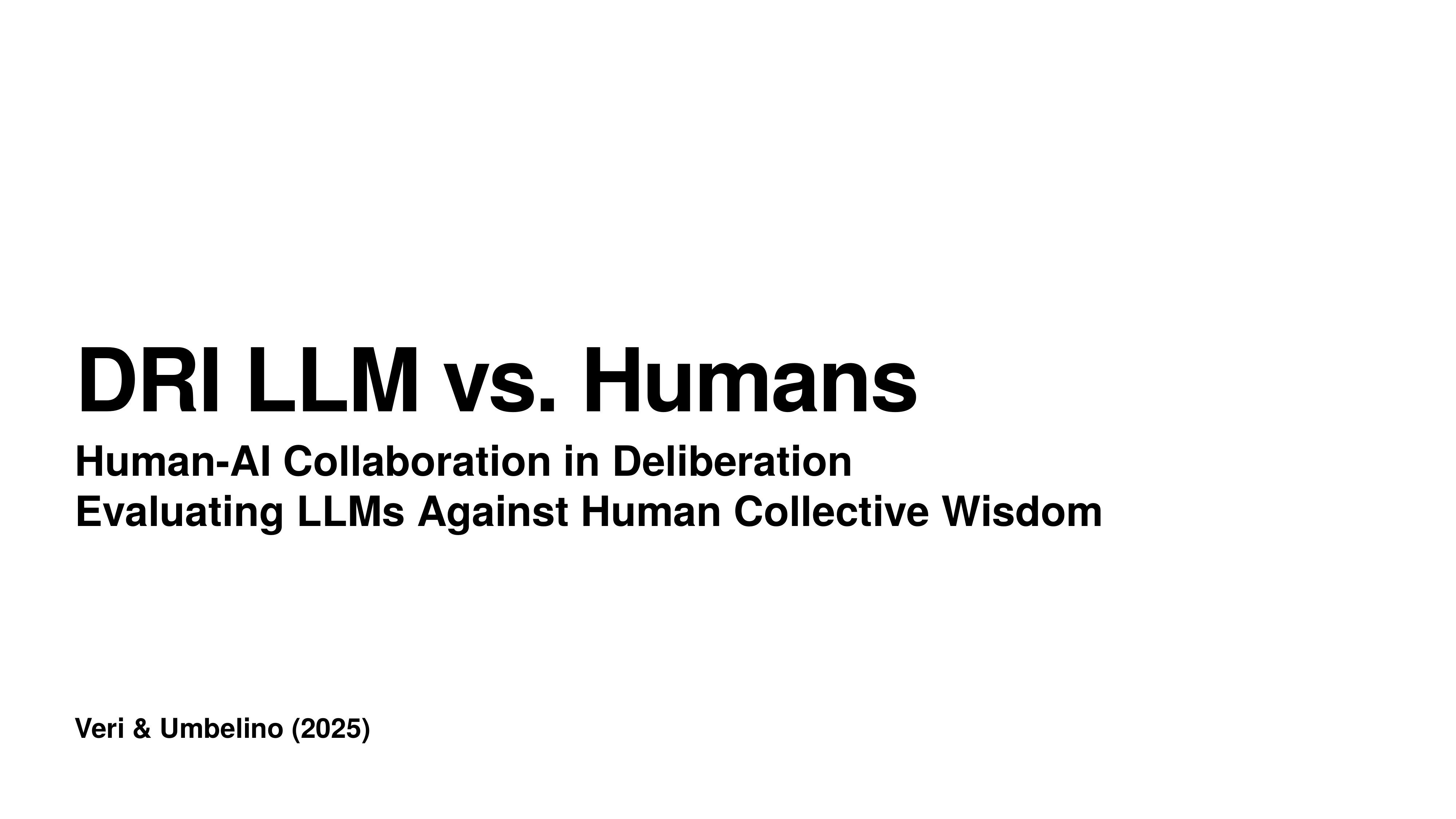

# DRI LLM vs. Humans
Human-AI Collaboration in Deliberation
Evaluating LLMs Against Human Collective Wisdom
Veri & Umbelino (2025)